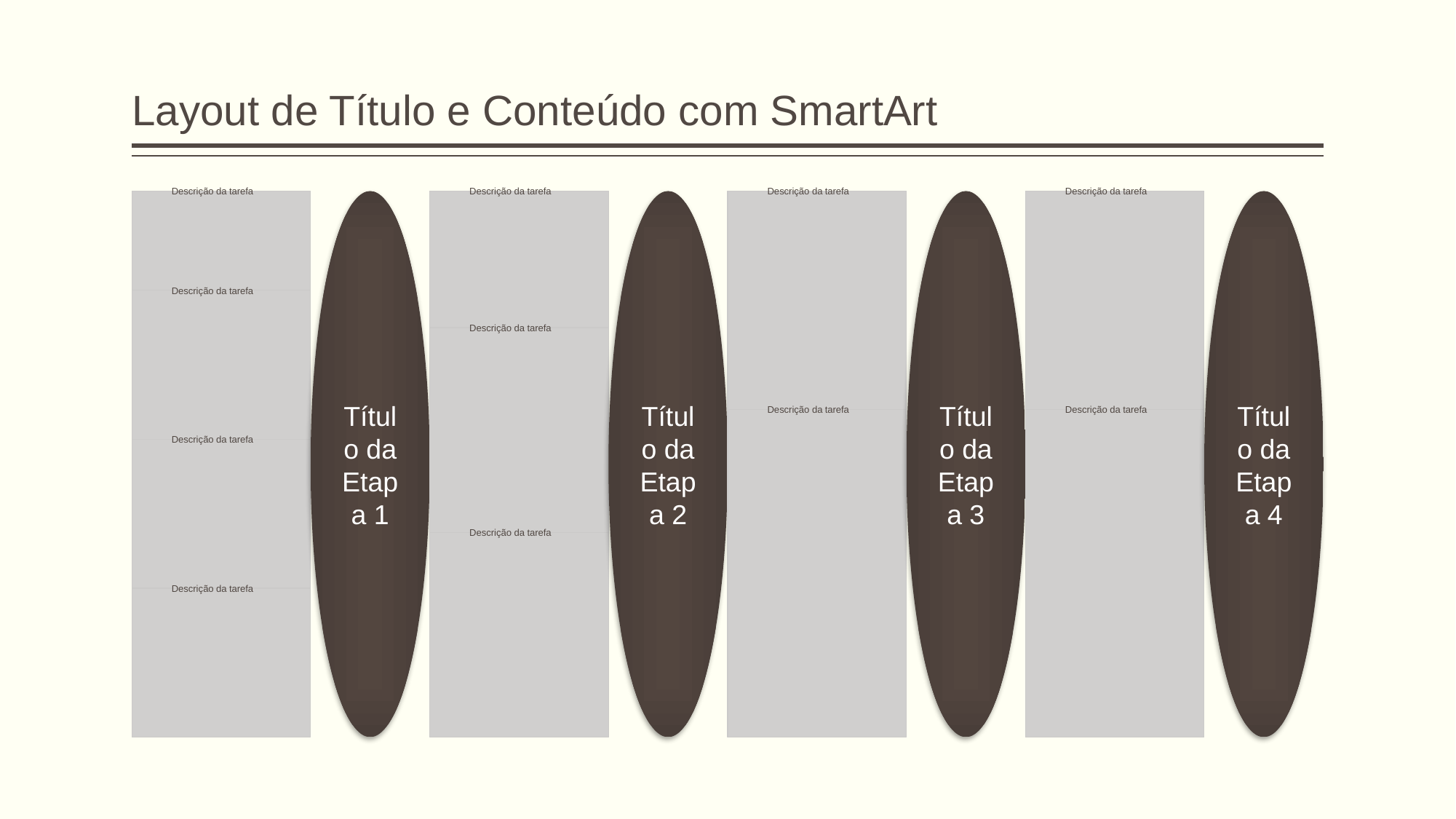

# Layout de Título e Conteúdo com SmartArt
Título da Etapa 1
Descrição da tarefa
Descrição da tarefa
Descrição da tarefa
Descrição da tarefa
Título da Etapa 2
Descrição da tarefa
Descrição da tarefa
Descrição da tarefa
Título da Etapa 3
Descrição da tarefa
Descrição da tarefa
Título da Etapa 4
Descrição da tarefa
Descrição da tarefa